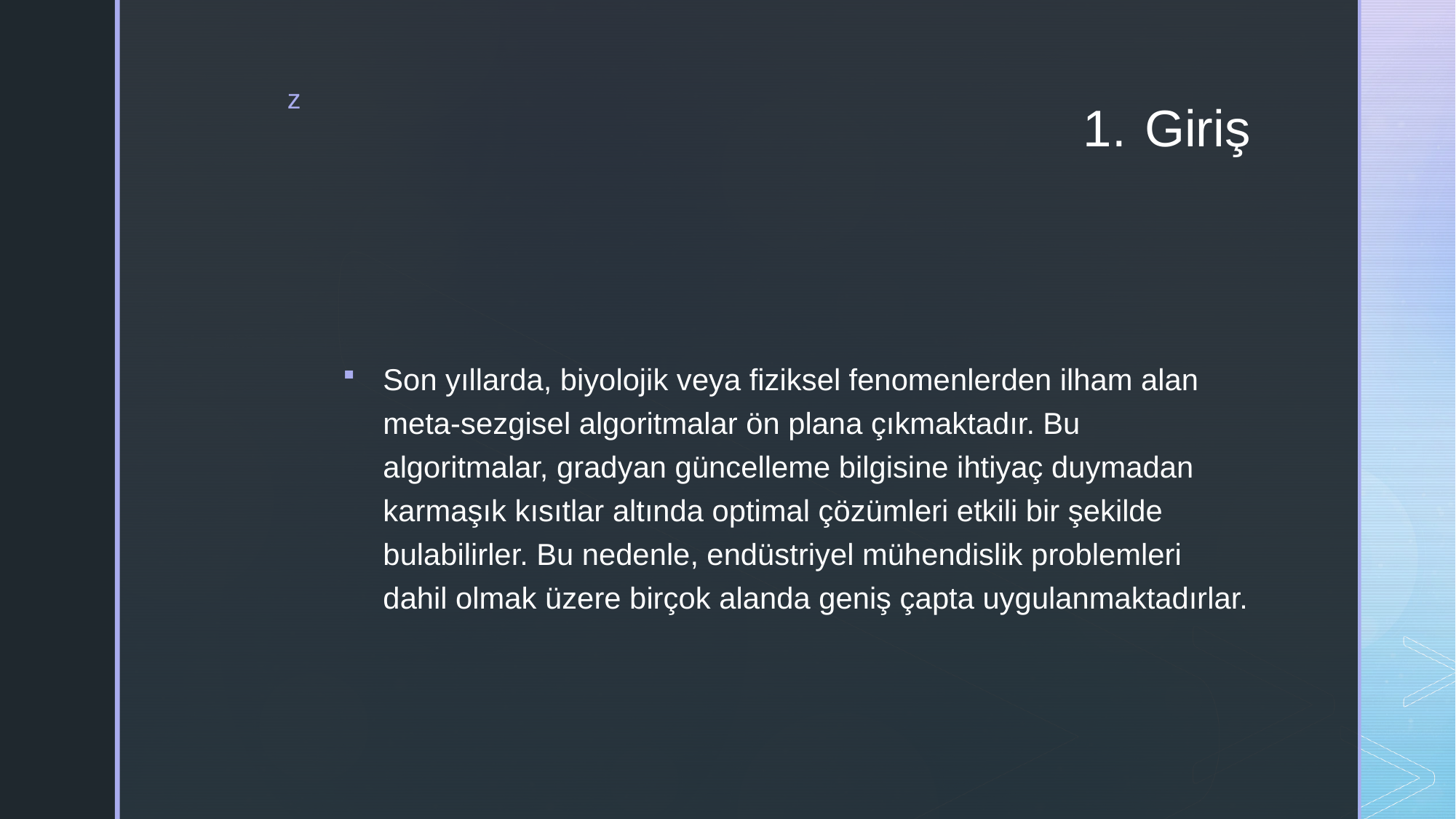

# Giriş
Son yıllarda, biyolojik veya fiziksel fenomenlerden ilham alan meta-sezgisel algoritmalar ön plana çıkmaktadır. Bu algoritmalar, gradyan güncelleme bilgisine ihtiyaç duymadan karmaşık kısıtlar altında optimal çözümleri etkili bir şekilde bulabilirler. Bu nedenle, endüstriyel mühendislik problemleri dahil olmak üzere birçok alanda geniş çapta uygulanmaktadırlar.